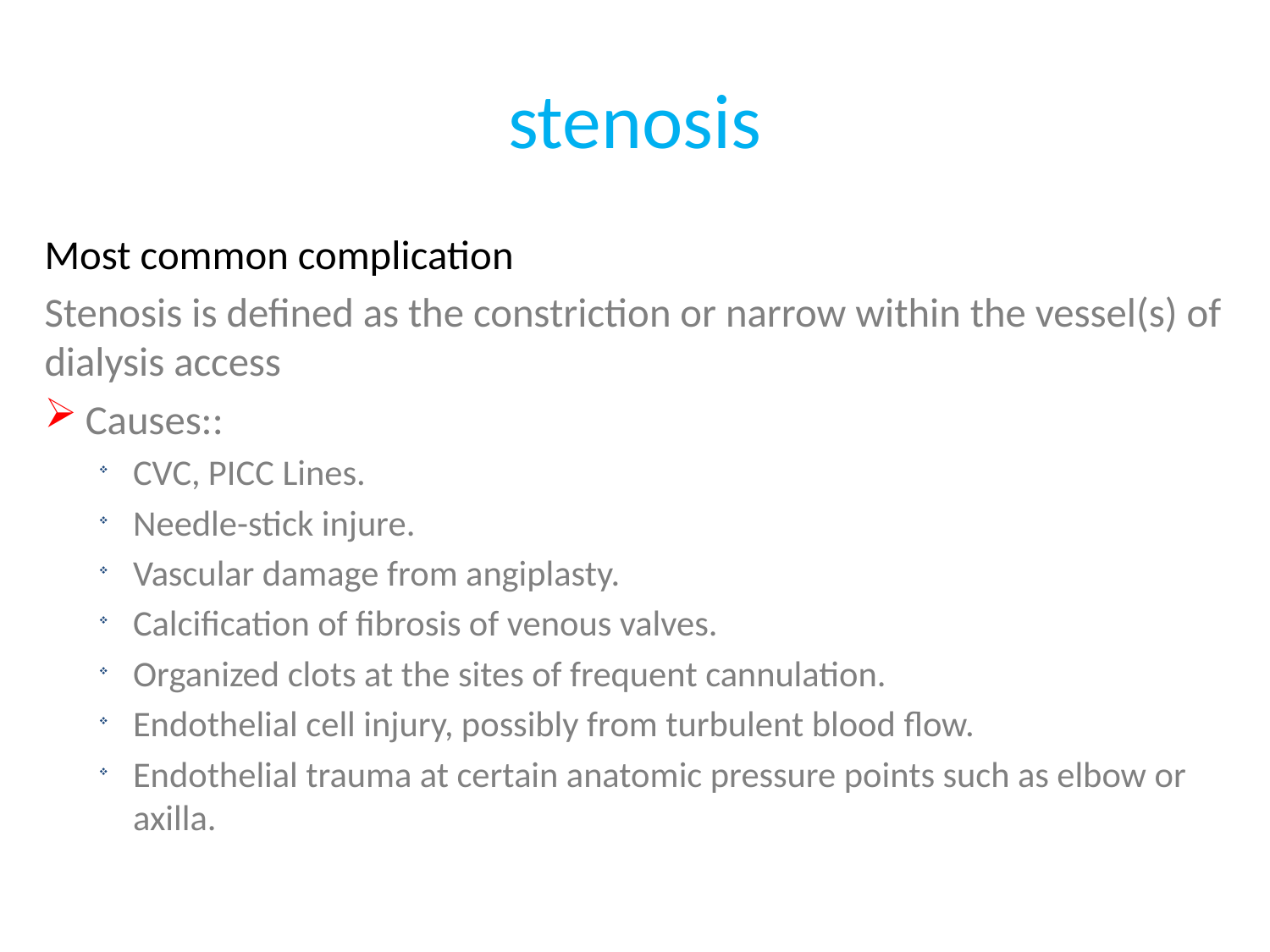

# stenosis
Most common complication
Stenosis is defined as the constriction or narrow within the vessel(s) of dialysis access
Causes::
CVC, PICC Lines.
Needle-stick injure.
Vascular damage from angiplasty.
Calcification of fibrosis of venous valves.
Organized clots at the sites of frequent cannulation.
Endothelial cell injury, possibly from turbulent blood flow.
Endothelial trauma at certain anatomic pressure points such as elbow or axilla.